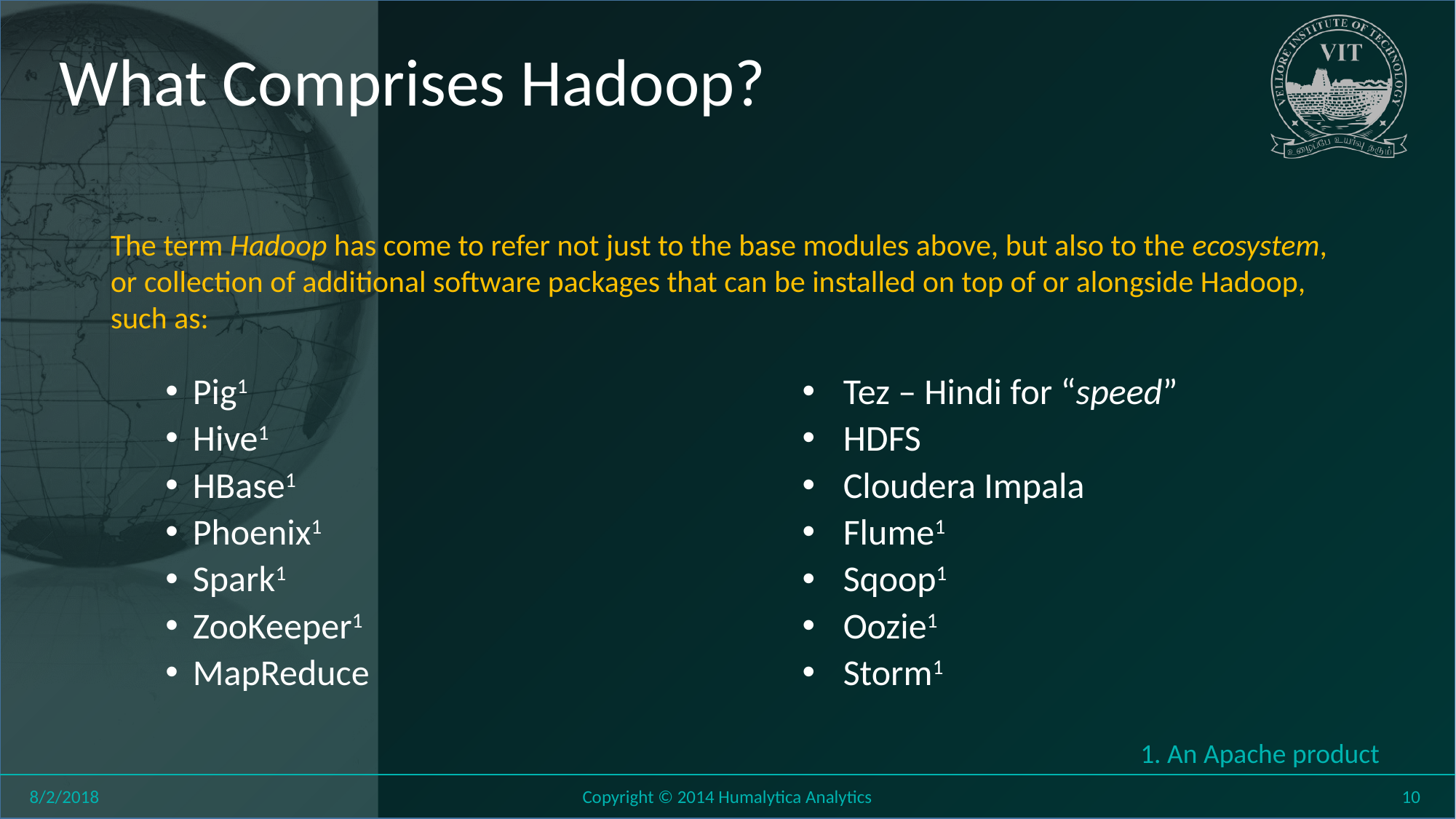

# What Comprises Hadoop?
The term Hadoop has come to refer not just to the base modules above, but also to the ecosystem, or collection of additional software packages that can be installed on top of or alongside Hadoop, such as:
Pig1
Hive1
HBase1
Phoenix1
Spark1
ZooKeeper1
MapReduce
Tez – Hindi for “speed”
HDFS
Cloudera Impala
Flume1
Sqoop1
Oozie1
Storm1

1. An Apache product
8/2/2018
Copyright © 2014 Humalytica Analytics
10